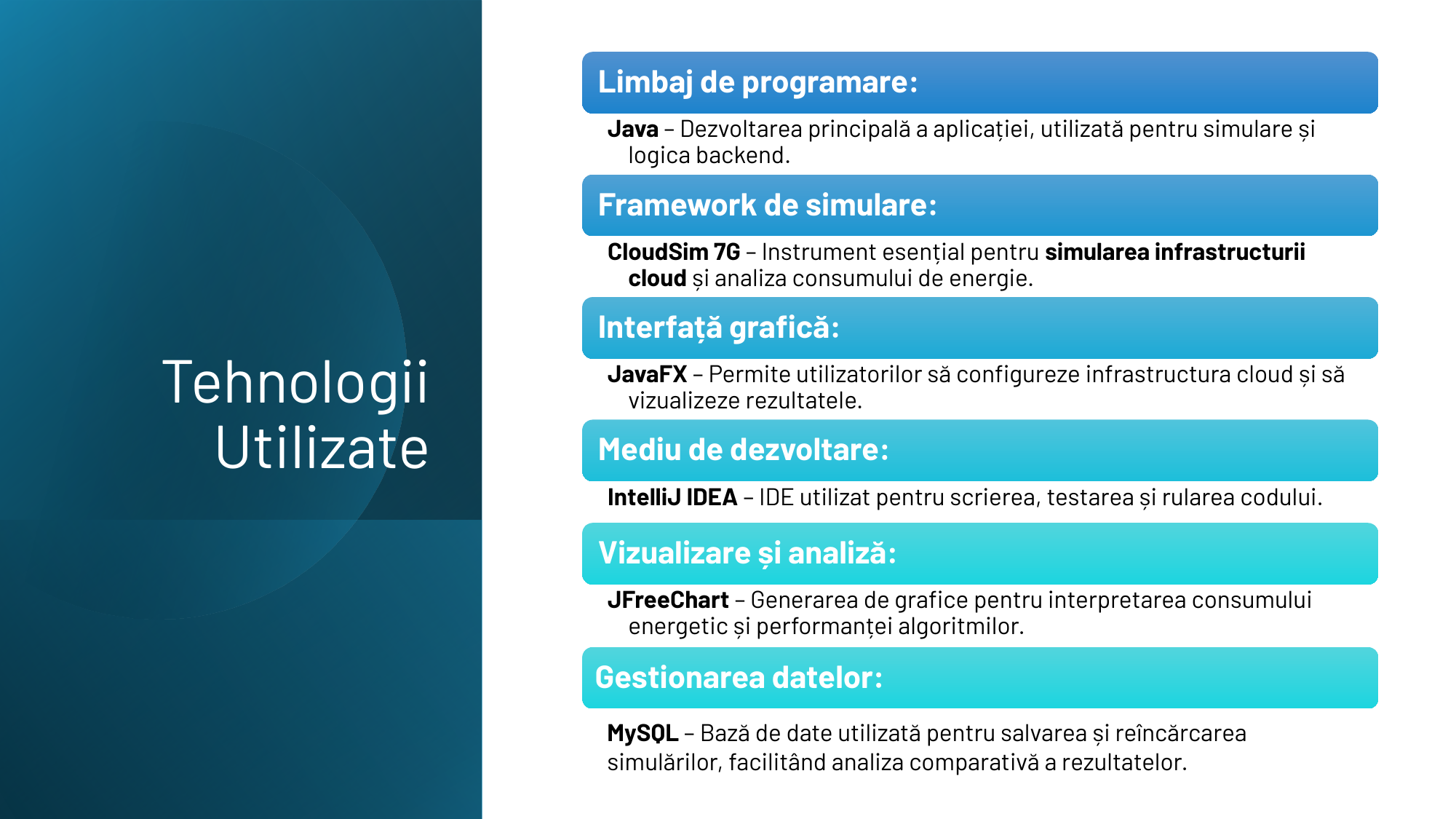

Limbaj de programare:
Java – Dezvoltarea principală a aplicației, utilizată pentru simulare și logica backend.
Framework de simulare:
CloudSim 7G – Instrument esențial pentru simularea infrastructurii cloud și analiza consumului de energie.
Interfață grafică:
JavaFX – Permite utilizatorilor să configureze infrastructura cloud și să vizualizeze rezultatele.
Mediu de dezvoltare:
IntelliJ IDEA – IDE utilizat pentru scrierea, testarea și rularea codului.
Vizualizare și analiză:
JFreeChart – Generarea de grafice pentru interpretarea consumului energetic și performanței algoritmilor.

# Tehnologii Utilizate

Gestionarea datelor:
MySQL – Bază de date utilizată pentru salvarea și reîncărcarea simulărilor, facilitând analiza comparativă a rezultatelor.